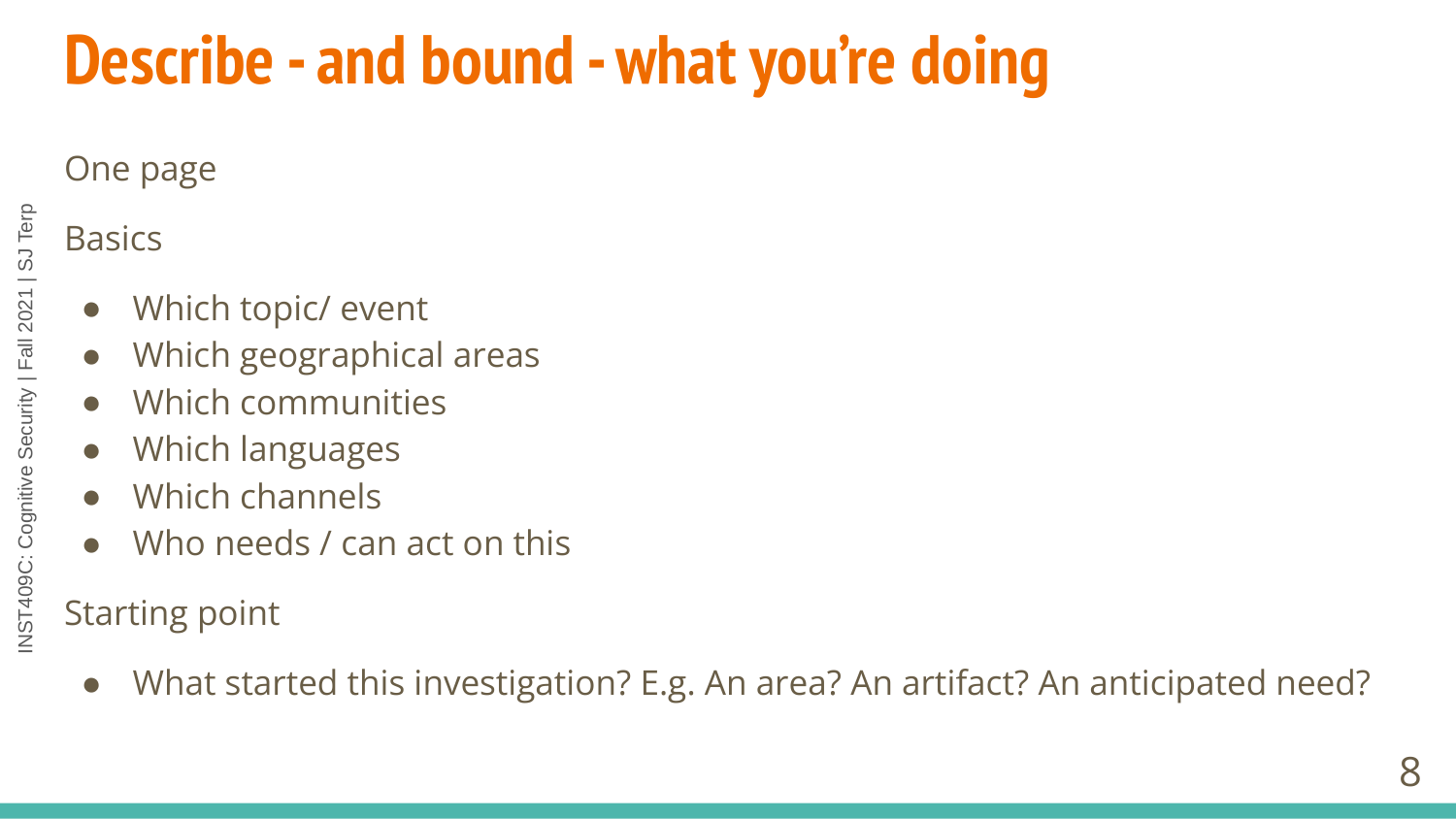

# Describe - and bound - what you’re doing
One page
Basics
Which topic/ event
Which geographical areas
Which communities
Which languages
Which channels
Who needs / can act on this
Starting point
What started this investigation? E.g. An area? An artifact? An anticipated need?
8